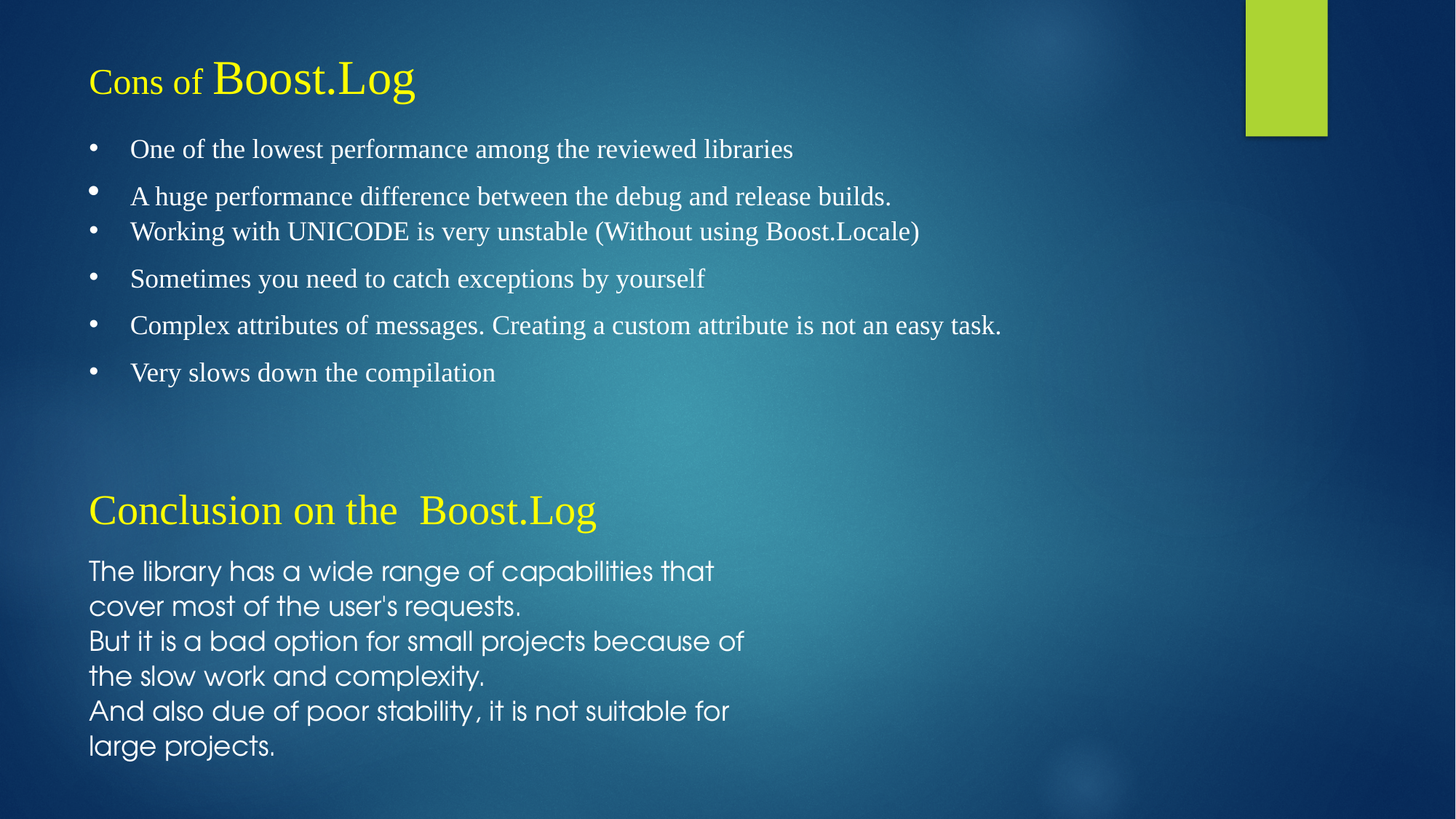

Cons of Boost.Log
One of the lowest performance among the reviewed libraries
A huge performance difference between the debug and release builds.
Working with UNICODE is very unstable (Without using Boost.Locale)
Sometimes you need to catch exceptions by yourself
Complex attributes of messages. Creating a custom attribute is not an easy task.
Very slows down the compilation
Conclusion on the  Boost.Log
The library has a wide range of capabilities that cover most of the user's requests.
But it is a bad option for small projects because of the slow work and complexity.
And also due of poor stability, it is not suitable for large projects.